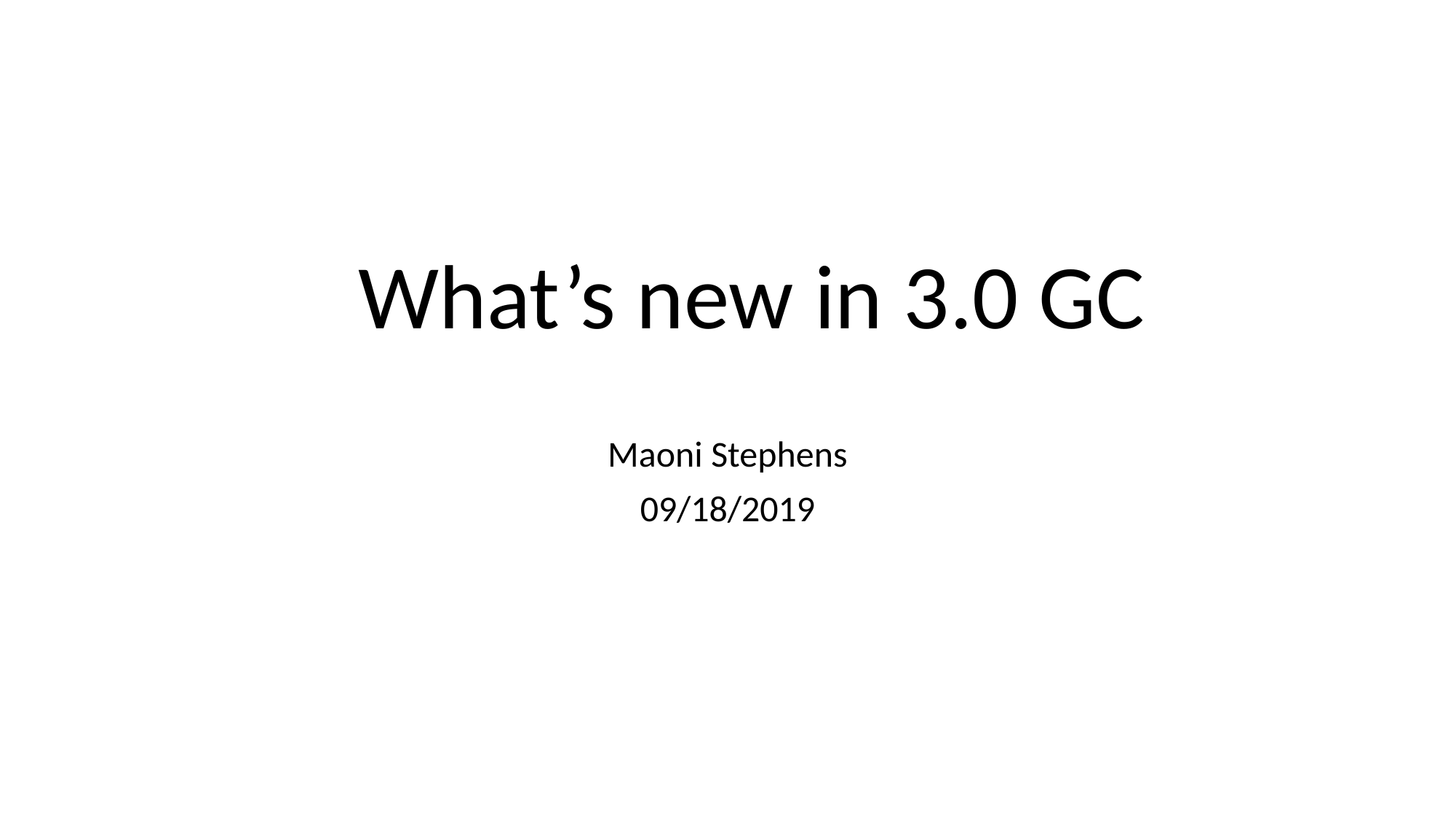

# What’s new in 3.0 GC
Maoni Stephens
09/18/2019